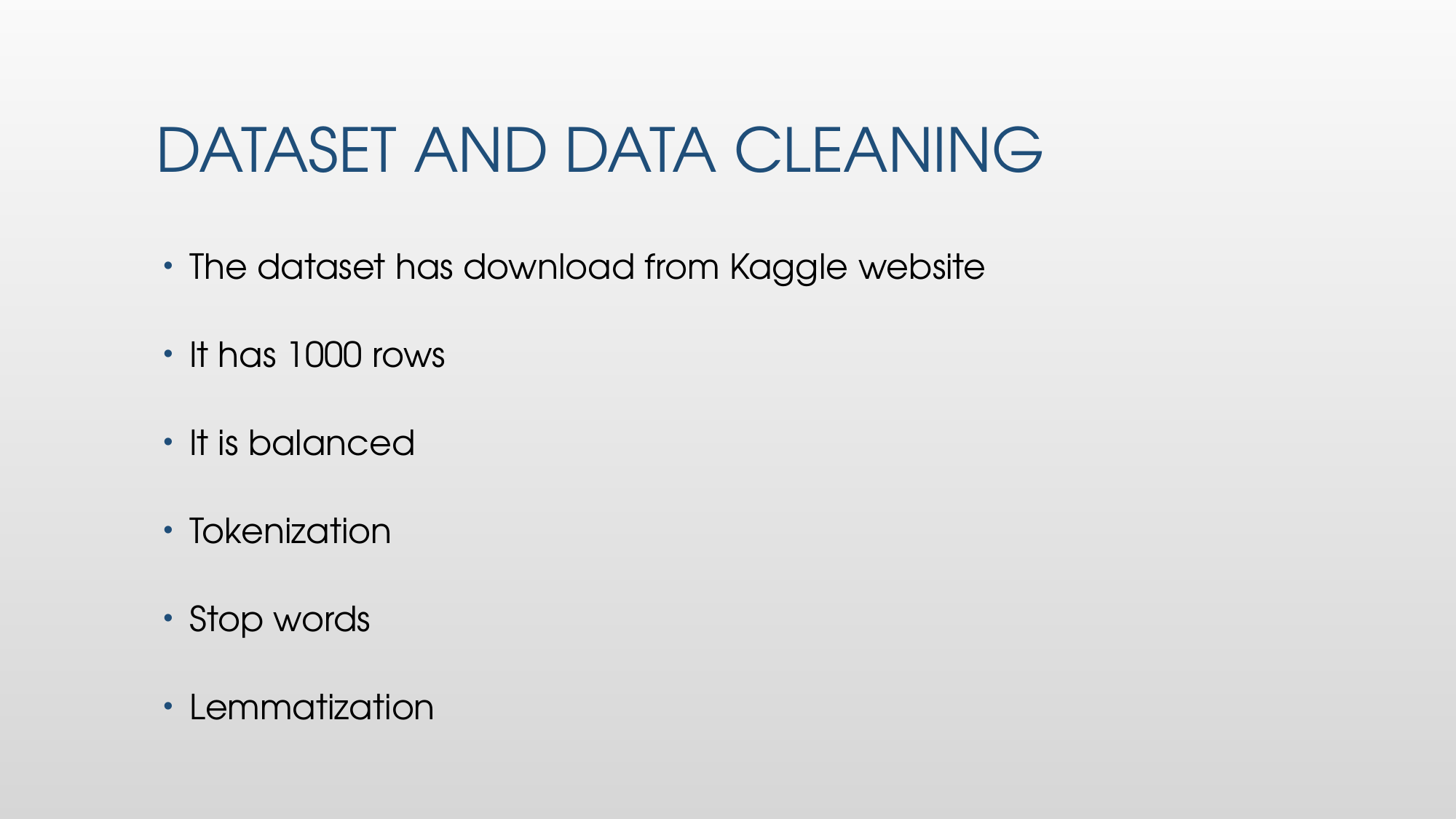

# Dataset and data cleaning
The dataset has download from Kaggle website
It has 1000 rows
It is balanced
Tokenization
Stop words
Lemmatization